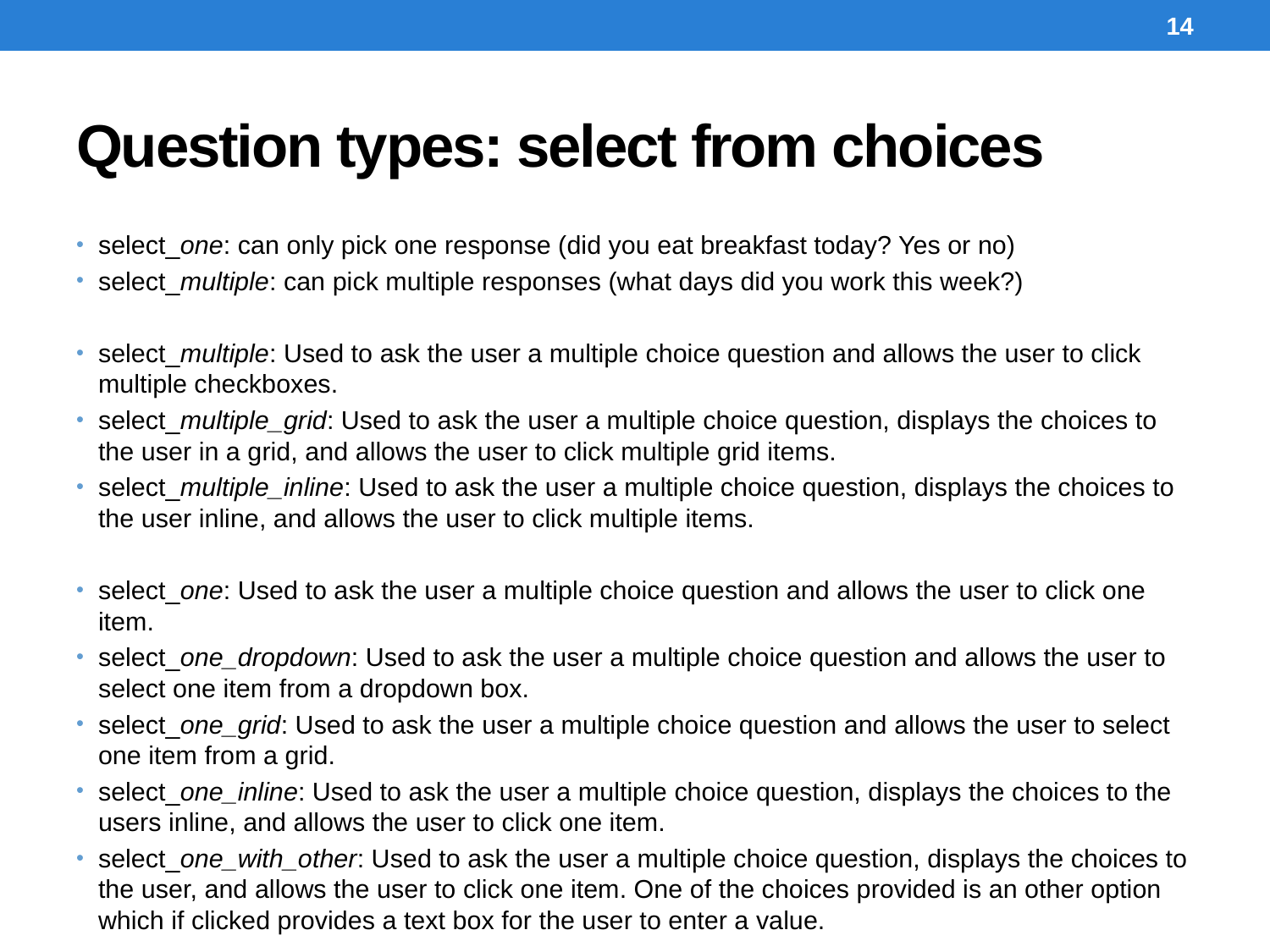

14
# Question types: select from choices
select_one: can only pick one response (did you eat breakfast today? Yes or no)
select_multiple: can pick multiple responses (what days did you work this week?)

select_multiple: Used to ask the user a multiple choice question and allows the user to click multiple checkboxes.
select_multiple_grid: Used to ask the user a multiple choice question, displays the choices to the user in a grid, and allows the user to click multiple grid items.
select_multiple_inline: Used to ask the user a multiple choice question, displays the choices to the user inline, and allows the user to click multiple items.

select_one: Used to ask the user a multiple choice question and allows the user to click one item.
select_one_dropdown: Used to ask the user a multiple choice question and allows the user to select one item from a dropdown box.
select_one_grid: Used to ask the user a multiple choice question and allows the user to select one item from a grid.
select_one_inline: Used to ask the user a multiple choice question, displays the choices to the users inline, and allows the user to click one item.
select_one_with_other: Used to ask the user a multiple choice question, displays the choices to the user, and allows the user to click one item. One of the choices provided is an other option which if clicked provides a text box for the user to enter a value.